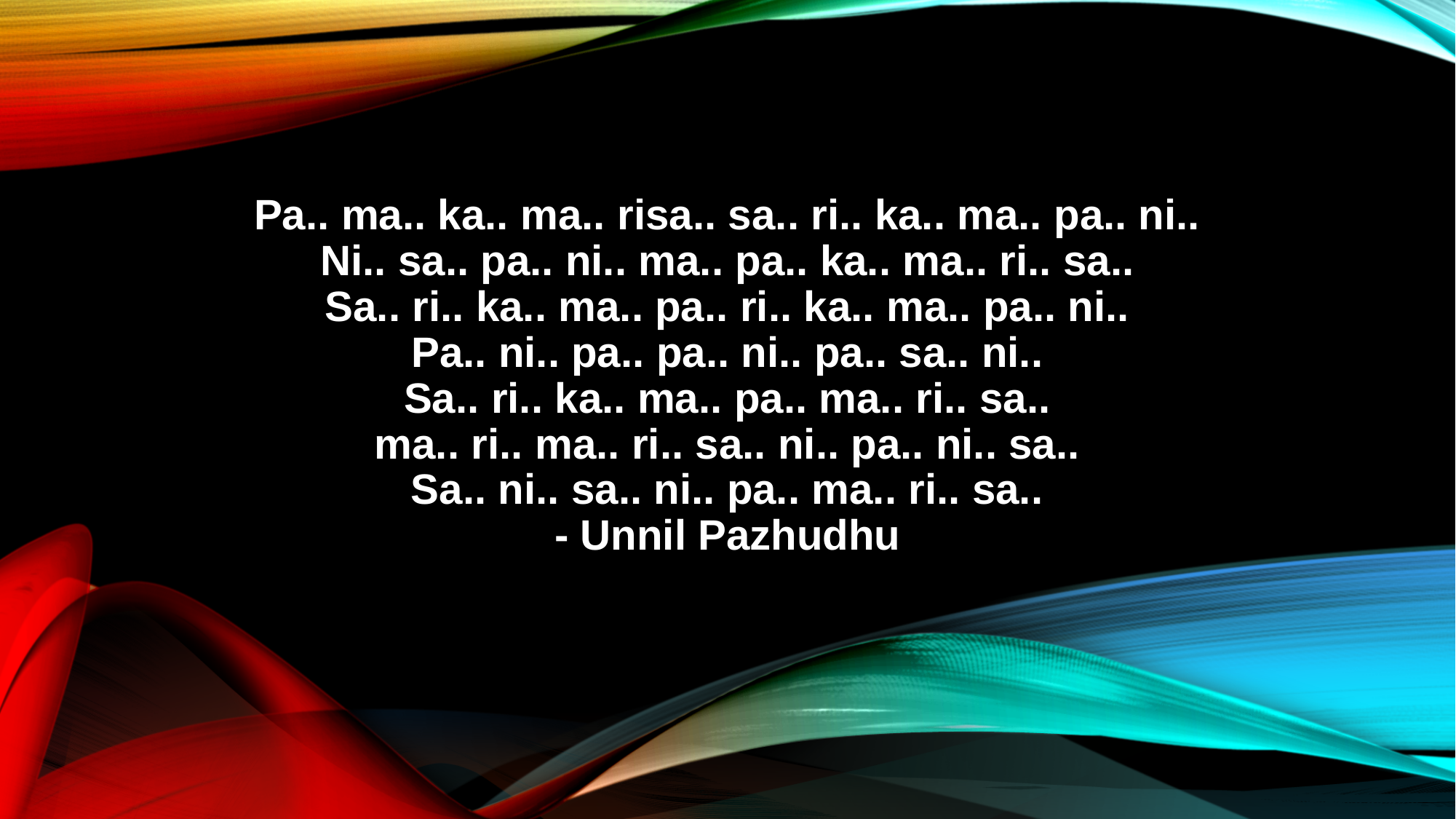

Pa.. ma.. ka.. ma.. risa.. sa.. ri.. ka.. ma.. pa.. ni..
Ni.. sa.. pa.. ni.. ma.. pa.. ka.. ma.. ri.. sa..
Sa.. ri.. ka.. ma.. pa.. ri.. ka.. ma.. pa.. ni..
Pa.. ni.. pa.. pa.. ni.. pa.. sa.. ni..
Sa.. ri.. ka.. ma.. pa.. ma.. ri.. sa..
ma.. ri.. ma.. ri.. sa.. ni.. pa.. ni.. sa..
Sa.. ni.. sa.. ni.. pa.. ma.. ri.. sa..
- Unnil Pazhudhu